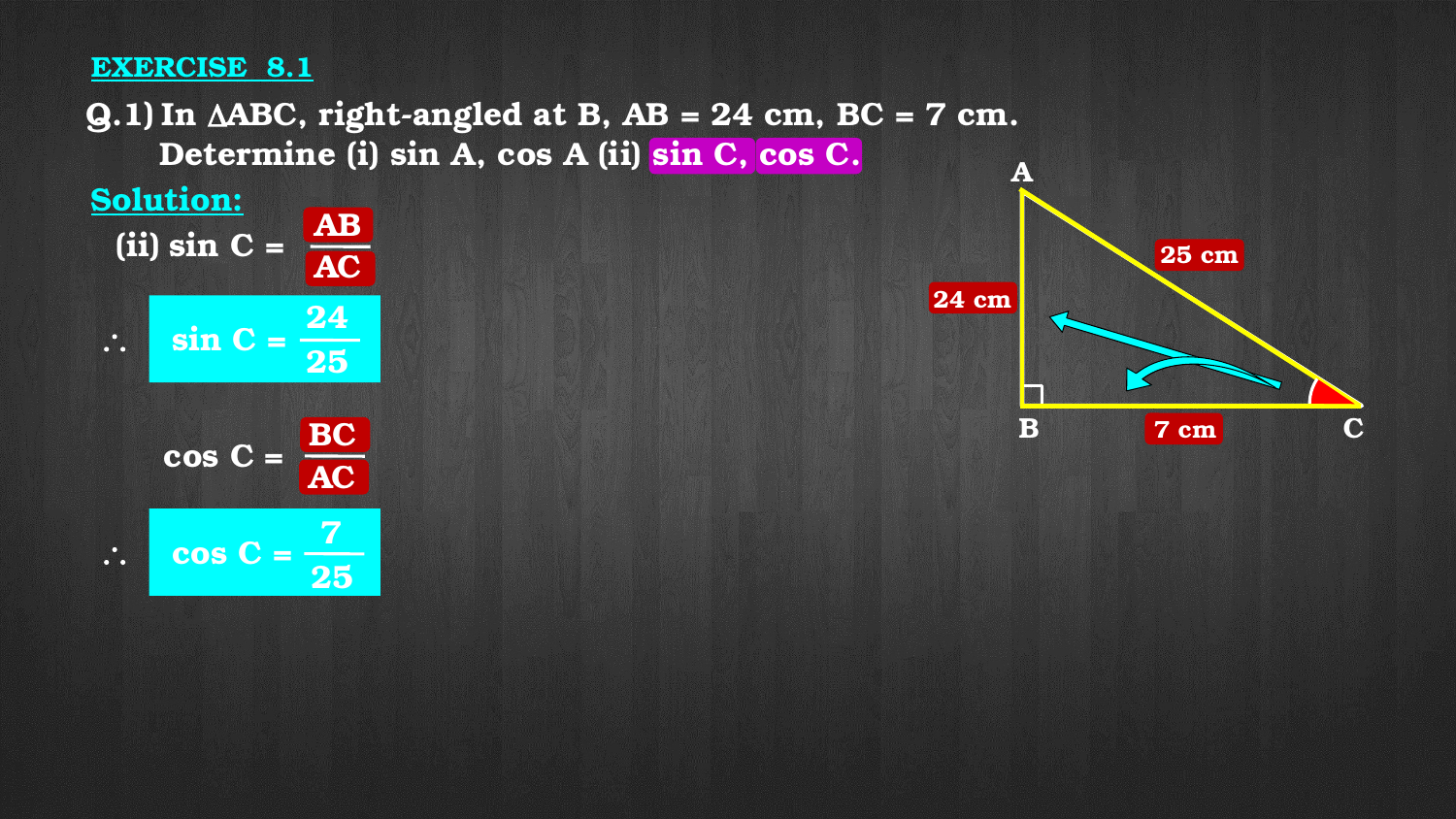

EXERCISE  8.1
Q.1) In ΔABC, right-angled at B, AB = 24 cm, BC = 7 cm.
	Determine (i) sin A, cos A (ii) sin C, cos C.

A

B
C
Solution:
AB

(ii)
sin C =
25 cm
AC

24 cm

24

∴
sin C =

25

7 cm
BC

cos C =
AC

7

∴
cos C =
25